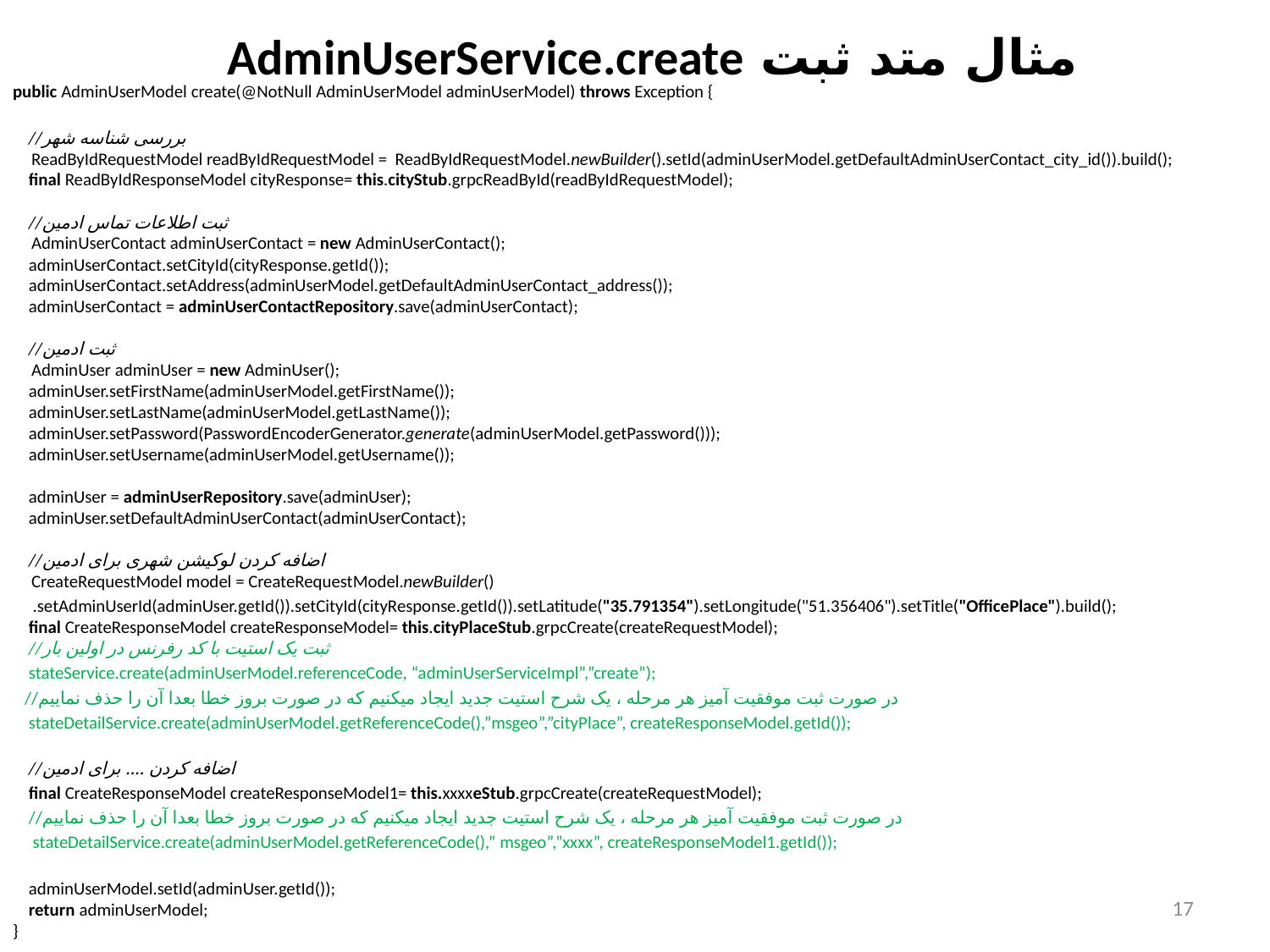

# مثال متد ثبت AdminUserService.create
public AdminUserModel create(@NotNull AdminUserModel adminUserModel) throws Exception {
    //بررسی شناسه شهر
    ReadByIdRequestModel readByIdRequestModel =  ReadByIdRequestModel.newBuilder().setId(adminUserModel.getDefaultAdminUserContact_city_id()).build();
    final ReadByIdResponseModel cityResponse= this.cityStub.grpcReadById(readByIdRequestModel);
    //ثبت اطلاعات تماس ادمین
    AdminUserContact adminUserContact = new AdminUserContact();
    adminUserContact.setCityId(cityResponse.getId());
    adminUserContact.setAddress(adminUserModel.getDefaultAdminUserContact_address());
    adminUserContact = adminUserContactRepository.save(adminUserContact);
    //ثبت ادمین
    AdminUser adminUser = new AdminUser();
    adminUser.setFirstName(adminUserModel.getFirstName());
    adminUser.setLastName(adminUserModel.getLastName());
    adminUser.setPassword(PasswordEncoderGenerator.generate(adminUserModel.getPassword()));
    adminUser.setUsername(adminUserModel.getUsername());
    adminUser = adminUserRepository.save(adminUser);
    adminUser.setDefaultAdminUserContact(adminUserContact);
    //اضافه کردن لوکیشن شهری برای ادمین
    CreateRequestModel model = CreateRequestModel.newBuilder()
     .setAdminUserId(adminUser.getId()).setCityId(cityResponse.getId()).setLatitude("35.791354").setLongitude("51.356406").setTitle("OfficePlace").build();
    final CreateResponseModel createResponseModel= this.cityPlaceStub.grpcCreate(createRequestModel);
    //ثبت یک استیت با کد رفرنس در اولین بار
    stateService.create(adminUserModel.referenceCode, “adminUserServiceImpl”,”create”);
   //در صورت ثبت موفقیت آمیز هر مرحله ، یک شرح استیت جدید ایجاد میکنیم که در صورت بروز خطا بعدا آن را حذف نماییم
    stateDetailService.create(adminUserModel.getReferenceCode(),”msgeo”,”cityPlace”, createResponseModel.getId());
    //اضافه کردن .... برای ادمین
    final CreateResponseModel createResponseModel1= this.xxxxeStub.grpcCreate(createRequestModel);
    //در صورت ثبت موفقیت آمیز هر مرحله ، یک شرح استیت جدید ایجاد میکنیم که در صورت بروز خطا بعدا آن را حذف نماییم
     stateDetailService.create(adminUserModel.getReferenceCode(),” msgeo”,”xxxx”, createResponseModel1.getId());
    adminUserModel.setId(adminUser.getId());
    return adminUserModel;
}
17